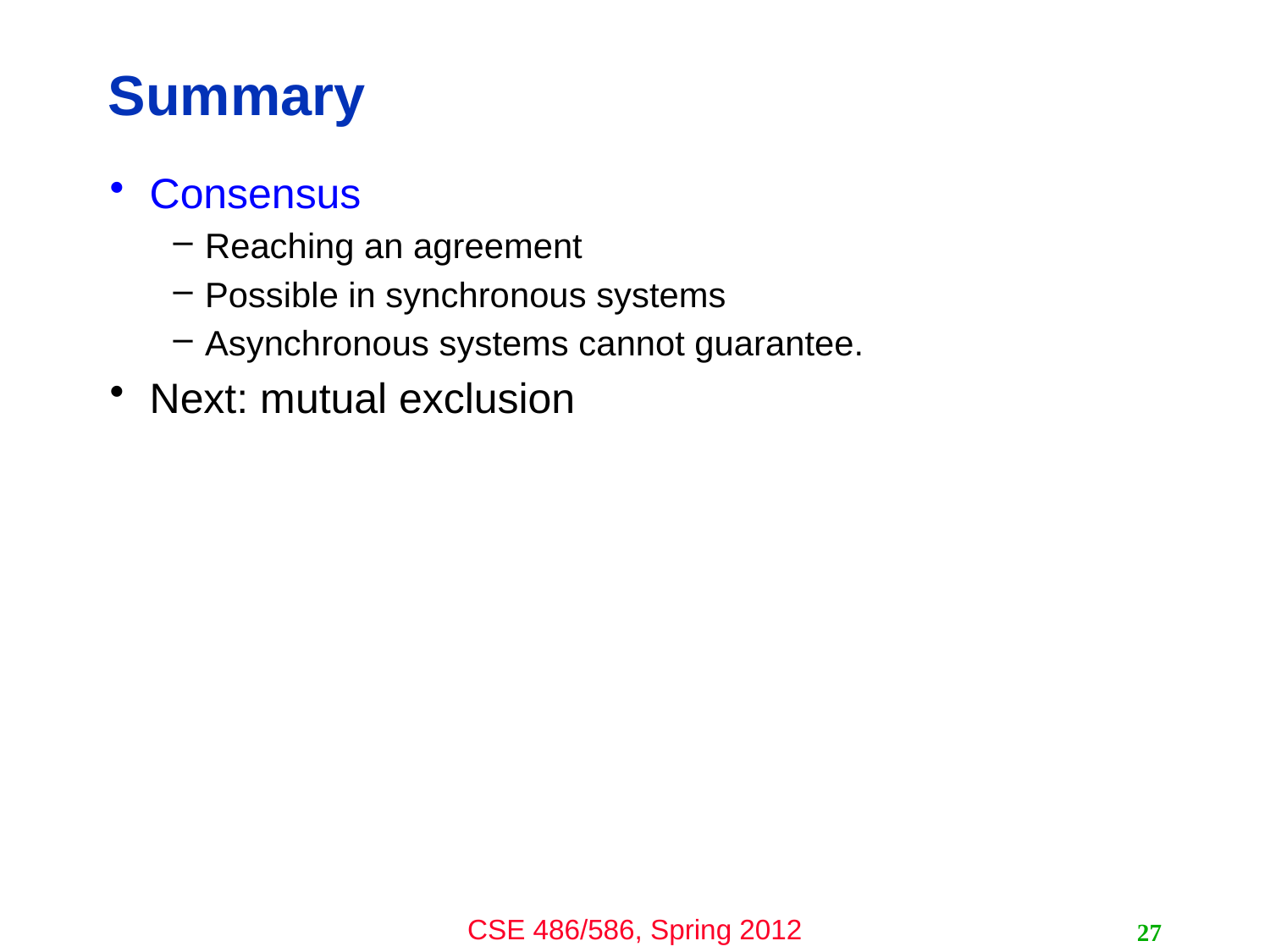

# Summary
Consensus
Reaching an agreement
Possible in synchronous systems
Asynchronous systems cannot guarantee.
Next: mutual exclusion
27